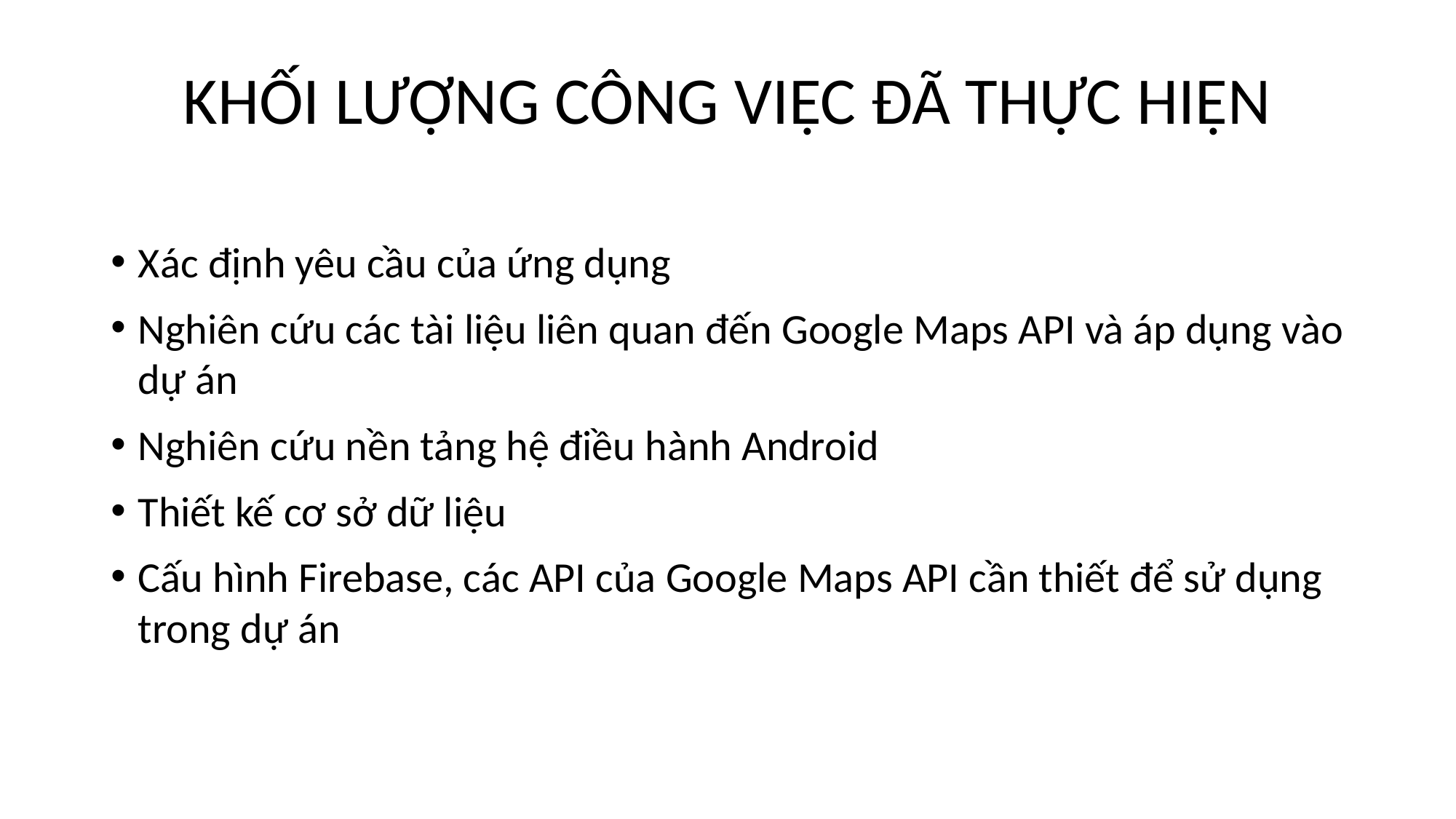

# KHỐI LƯỢNG CÔNG VIỆC ĐÃ THỰC HIỆN
Xác định yêu cầu của ứng dụng
Nghiên cứu các tài liệu liên quan đến Google Maps API và áp dụng vào dự án
Nghiên cứu nền tảng hệ điều hành Android
Thiết kế cơ sở dữ liệu
Cấu hình Firebase, các API của Google Maps API cần thiết để sử dụng trong dự án